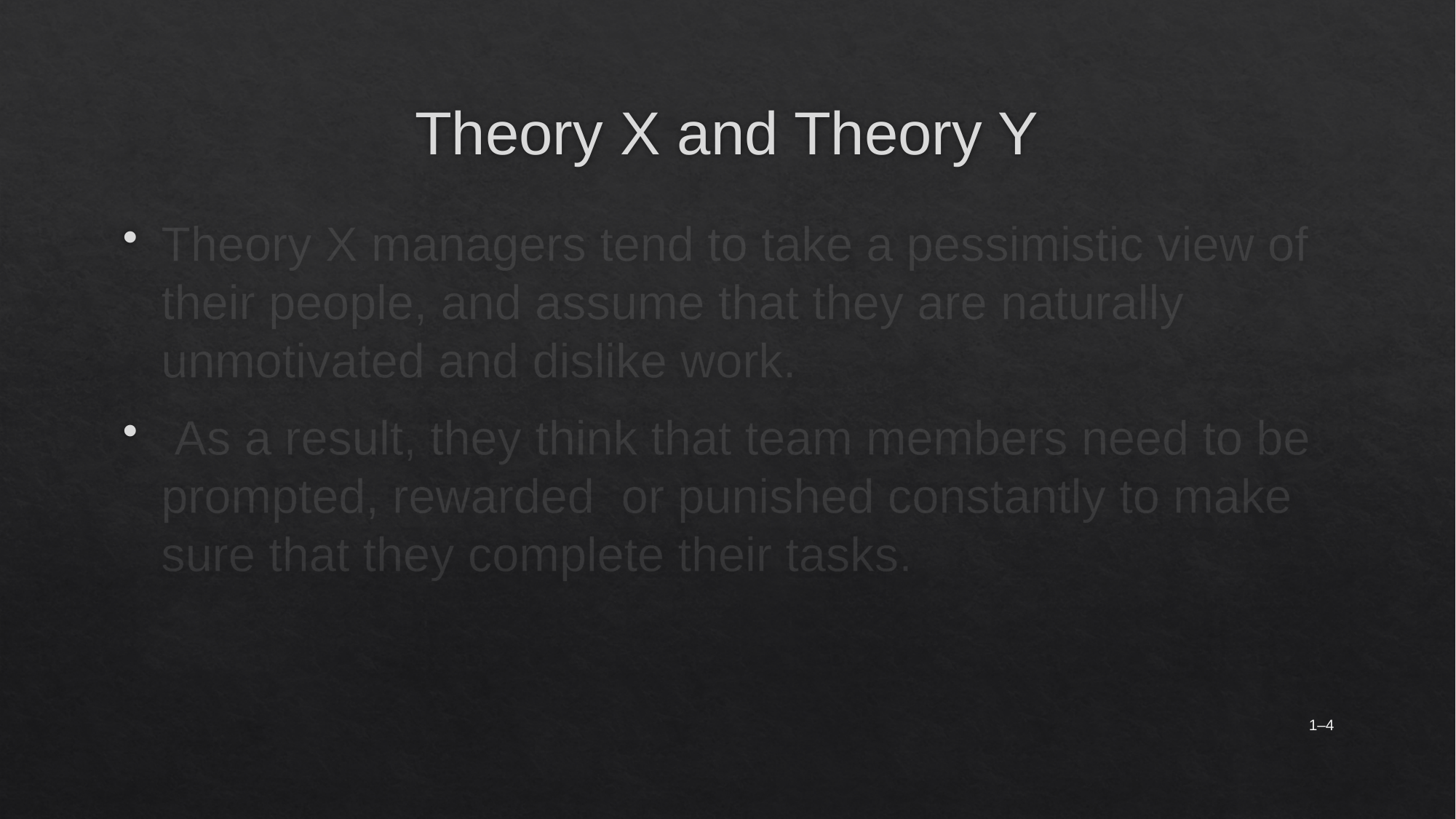

# Theory X and Theory Y
Theory X managers tend to take a pessimistic view of their people, and assume that they are naturally unmotivated and dislike work.
 As a result, they think that team members need to be prompted, rewarded  or punished constantly to make sure that they complete their tasks.
1–4